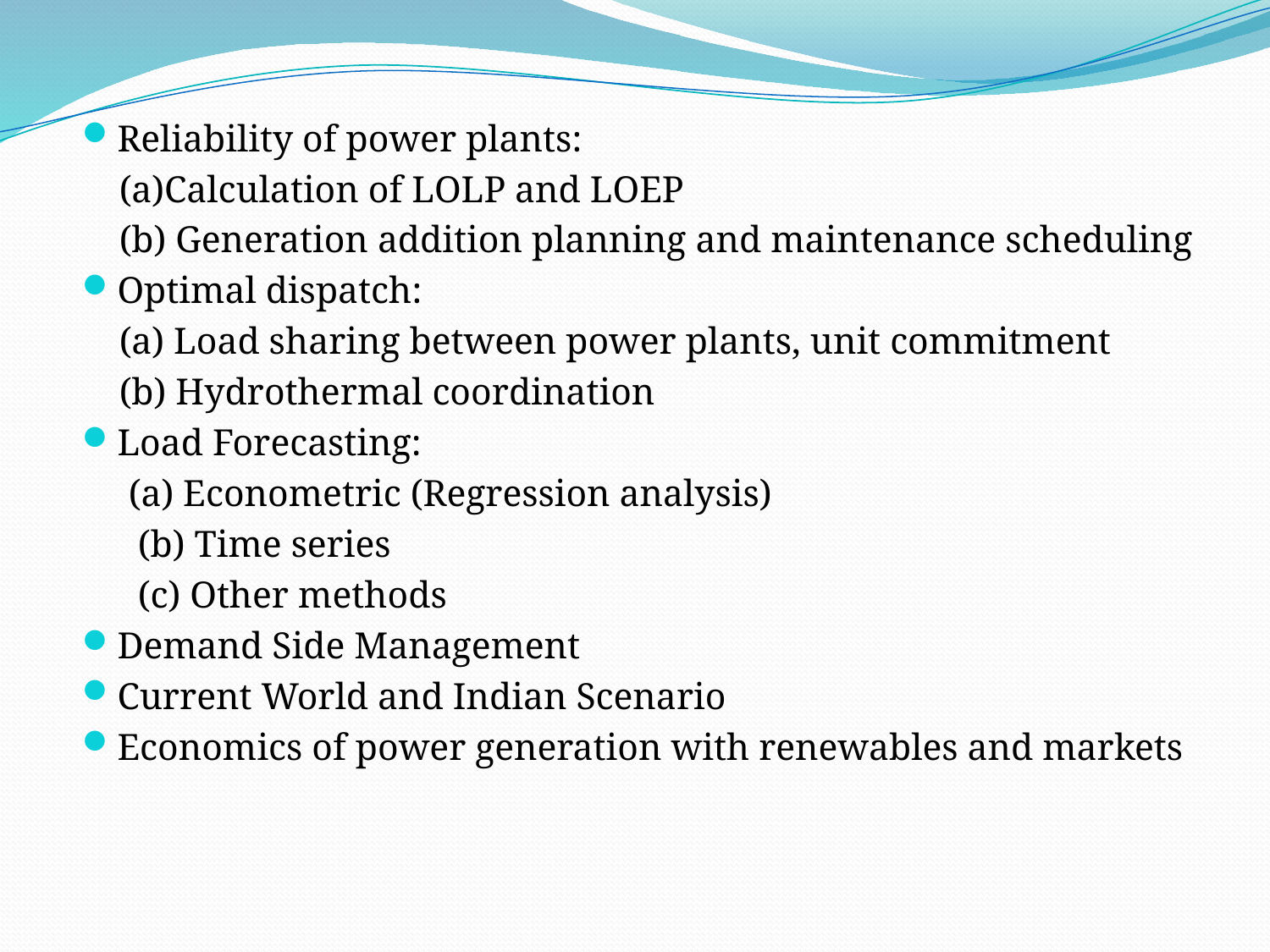

#
Reliability of power plants:
    (a)Calculation of LOLP and LOEP
    (b) Generation addition planning and maintenance scheduling
Optimal dispatch:
    (a) Load sharing between power plants, unit commitment
    (b) Hydrothermal coordination
Load Forecasting:
     (a) Econometric (Regression analysis)
      (b) Time series
      (c) Other methods
Demand Side Management
Current World and Indian Scenario
Economics of power generation with renewables and markets